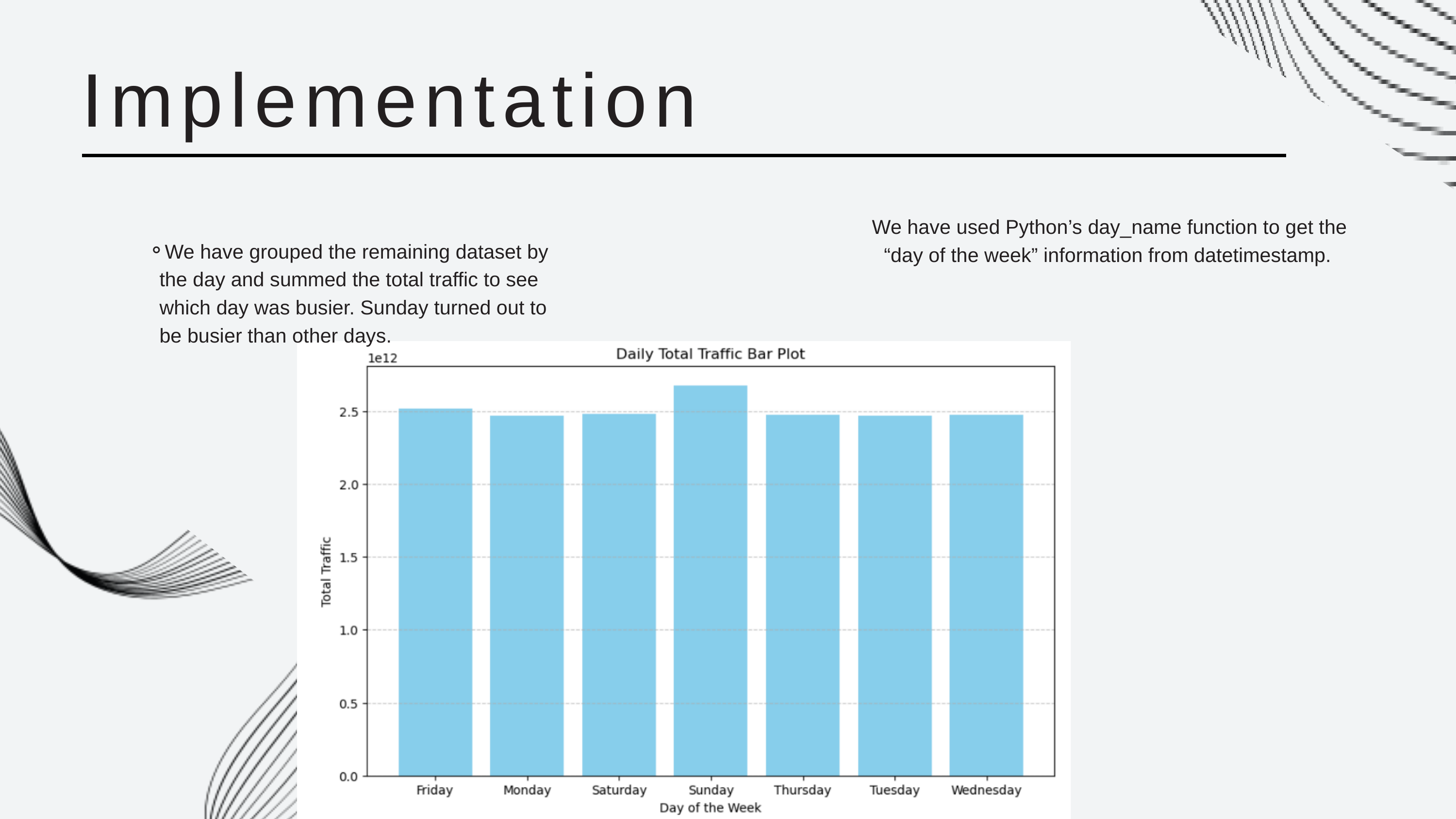

Implementation

We have used Python’s day_name function to get the “day of the week” information from datetimestamp.
We have grouped the remaining dataset by the day and summed the total traffic to see which day was busier. Sunday turned out to be busier than other days.